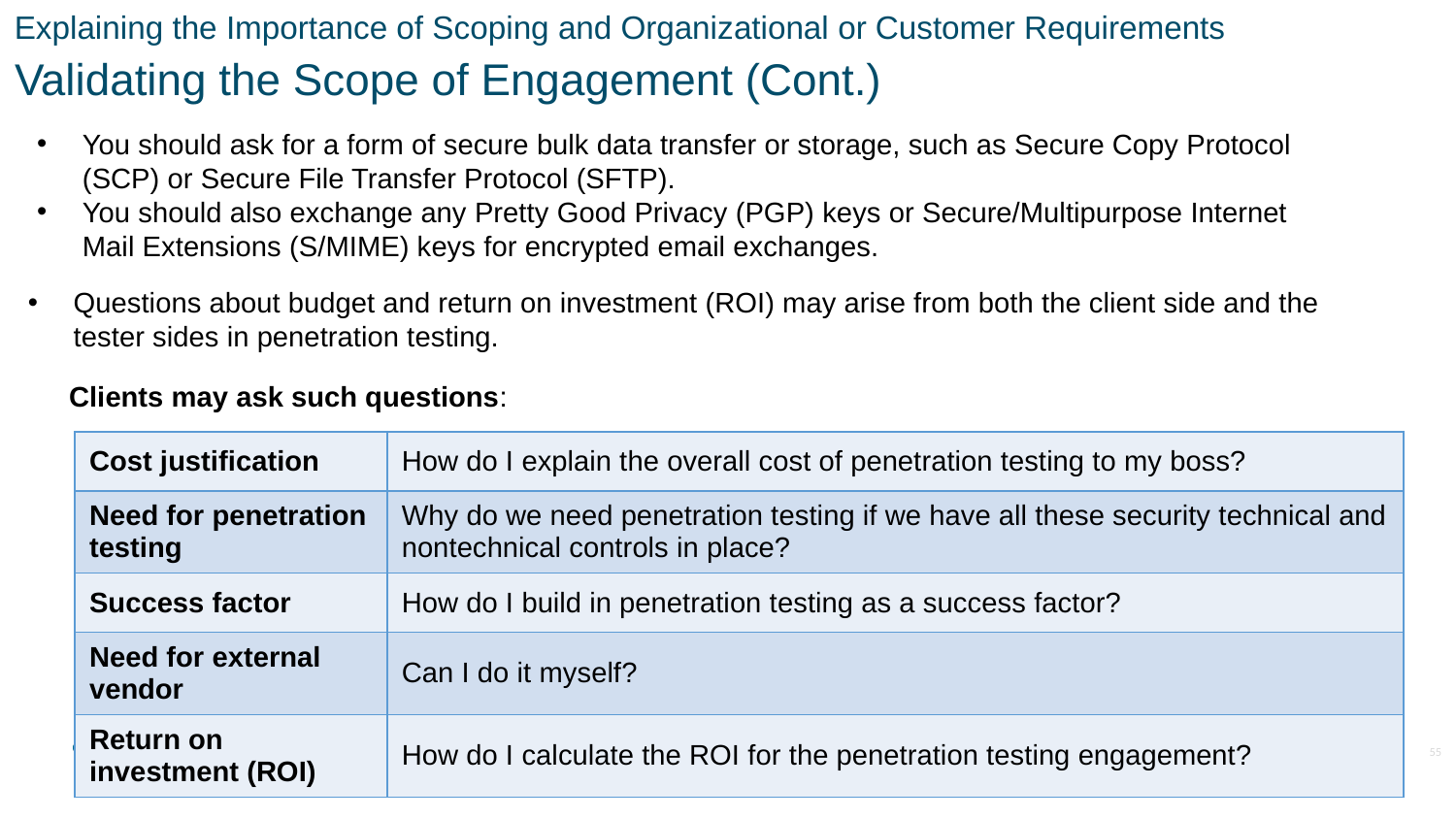

Explaining the Importance of Scoping and Organizational or Customer Requirements
Validating the Scope of Engagement (Cont.)
You should ask for a form of secure bulk data transfer or storage, such as Secure Copy Protocol (SCP) or Secure File Transfer Protocol (SFTP).
You should also exchange any Pretty Good Privacy (PGP) keys or Secure/Multipurpose Internet Mail Extensions (S/MIME) keys for encrypted email exchanges.
Questions about budget and return on investment (ROI) may arise from both the client side and the tester sides in penetration testing.
Clients may ask such questions:
| Cost justification | How do I explain the overall cost of penetration testing to my boss? |
| --- | --- |
| Need for penetration testing | Why do we need penetration testing if we have all these security technical and nontechnical controls in place? |
| Success factor | How do I build in penetration testing as a success factor? |
| Need for external vendor | Can I do it myself? |
| Return on investment (ROI) | How do I calculate the ROI for the penetration testing engagement? |
55